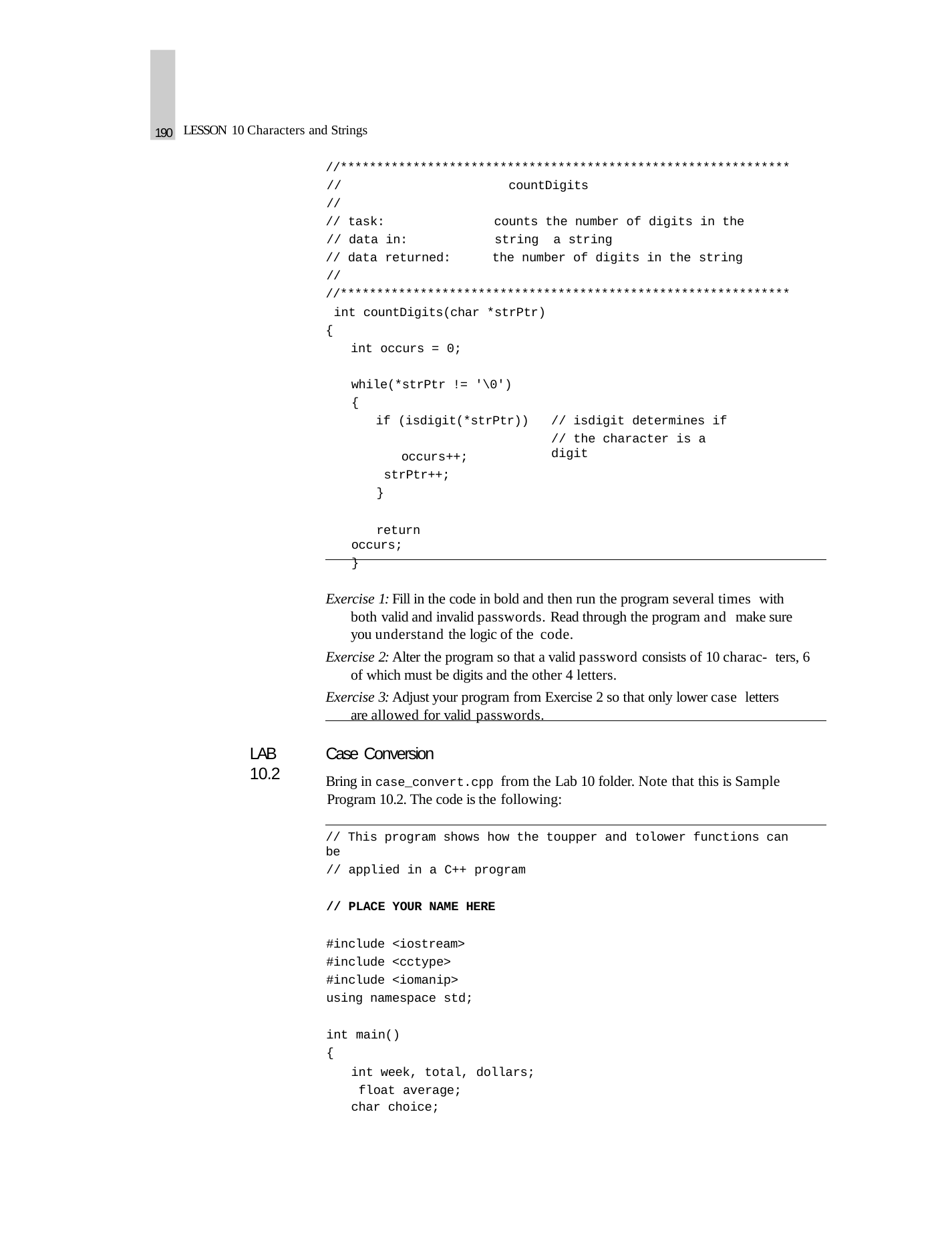

190
LESSON 10 Characters and Strings
//**************************************************************
//
//
// task:
// data in:
// data returned:
//
countDigits
counts the number of digits in the string  a string
the number of digits in the string
//**************************************************************  int countDigits(char *strPtr)
{
int occurs = 0;
while(*strPtr != '\0')
{
if (isdigit(*strPtr))
// isdigit determines if
// the character is a digit
occurs++;  strPtr++;
}

return occurs;
}

Exercise 1: Fill in the code in bold and then run the program several times  with both valid and invalid passwords. Read through the program and  make sure you understand the logic of the code.
Exercise 2: Alter the program so that a valid password consists of 10 charac-  ters, 6 of which must be digits and the other 4 letters.
Exercise 3: Adjust your program from Exercise 2 so that only lower case  letters are allowed for valid passwords.

Case Conversion
Bring in case_convert.cpp from the Lab 10 folder. Note that this is Sample  Program 10.2. The code is the following:
LAB 10.2
// This program shows how the toupper and tolower functions can be
// applied in a C++ program

// PLACE YOUR NAME HERE

#include <iostream>  #include <cctype>  #include <iomanip>  using namespace std;

int main()
{
int week, total, dollars;  float average;
char choice;